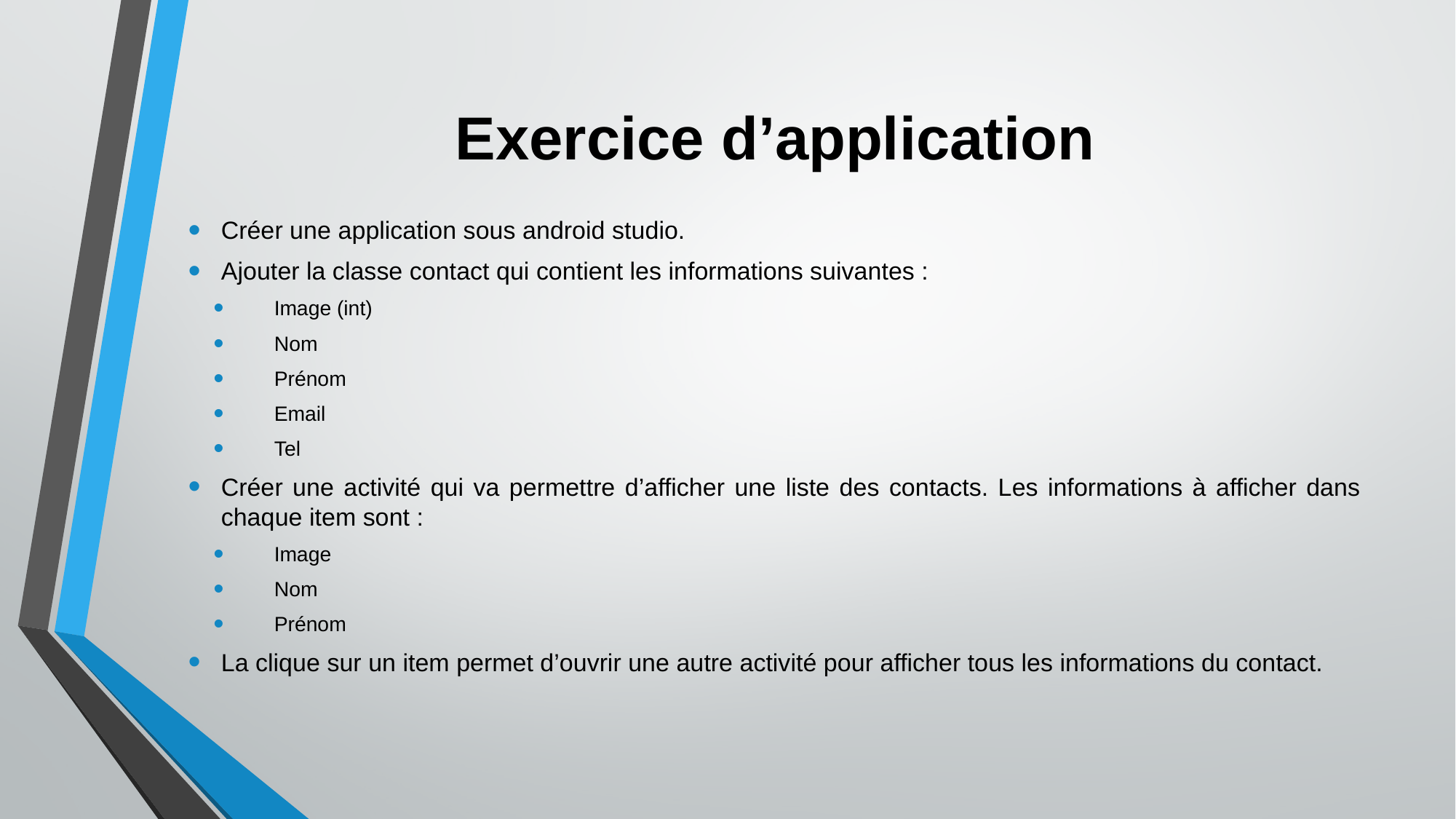

# Exercice d’application
Créer une application sous android studio.
Ajouter la classe contact qui contient les informations suivantes :
Image (int)
Nom
Prénom
Email
Tel
Créer une activité qui va permettre d’afficher une liste des contacts. Les informations à afficher dans chaque item sont :
Image
Nom
Prénom
La clique sur un item permet d’ouvrir une autre activité pour afficher tous les informations du contact.